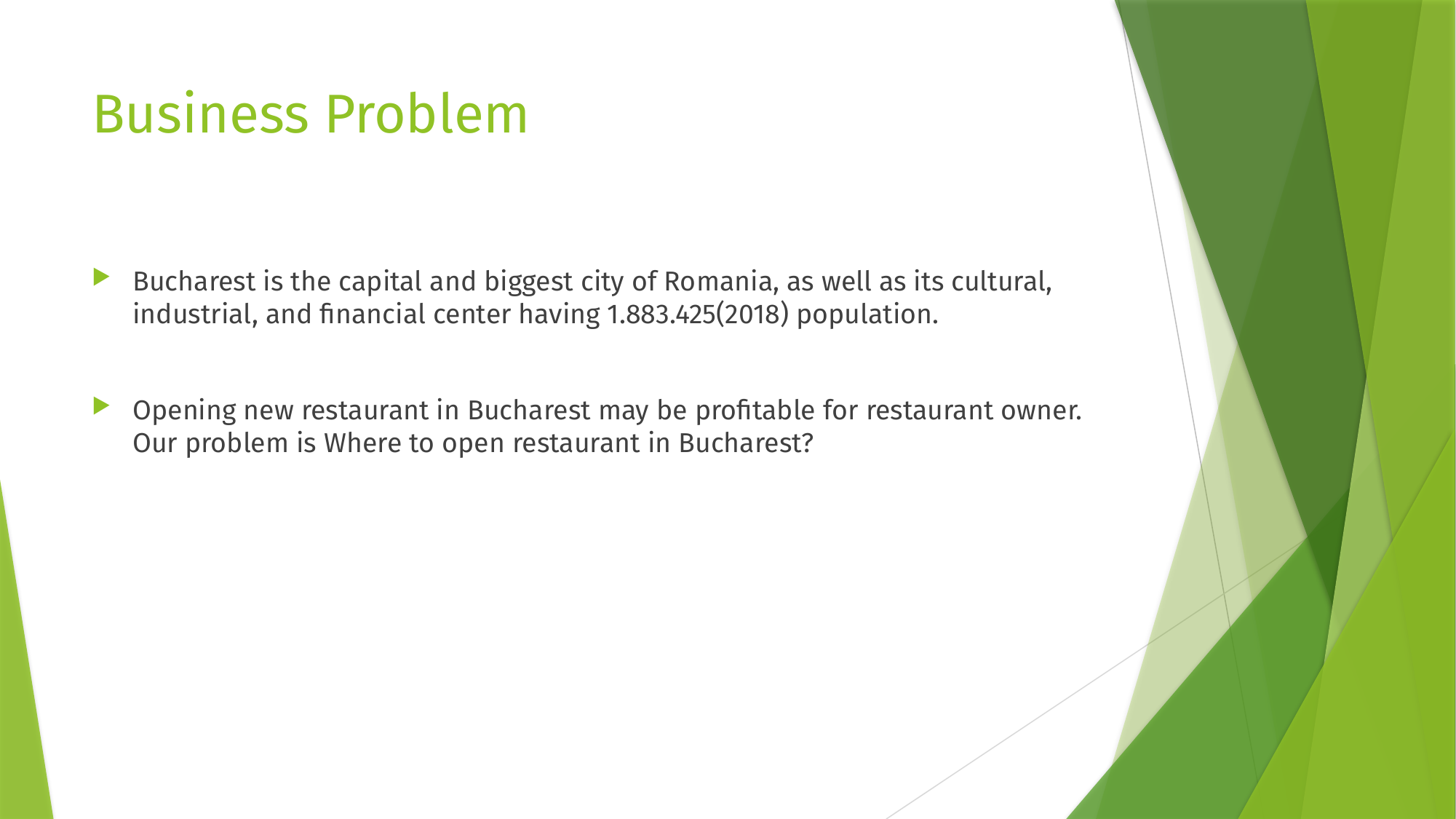

# Business Problem
Bucharest is the capital and biggest city of Romania, as well as its cultural, industrial, and financial center having 1.883.425(2018) population.

Opening new restaurant in Bucharest may be profitable for restaurant owner.  Our problem is Where to open restaurant in Bucharest?